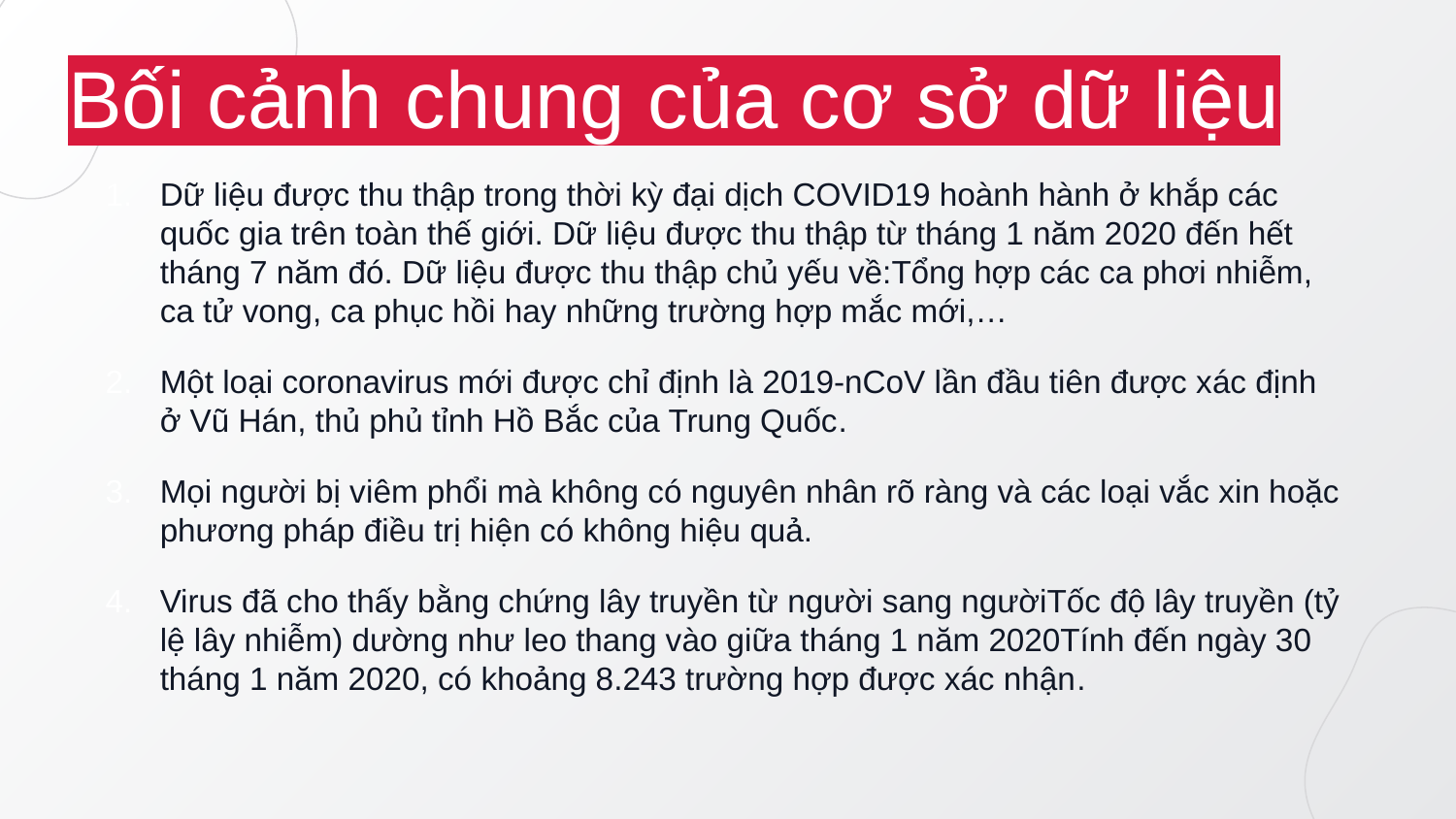

# Bối cảnh chung của cơ sở dữ liệu
Dữ liệu được thu thập trong thời kỳ đại dịch COVID19 hoành hành ở khắp các quốc gia trên toàn thế giới. Dữ liệu được thu thập từ tháng 1 năm 2020 đến hết tháng 7 năm đó. Dữ liệu được thu thập chủ yếu về:Tổng hợp các ca phơi nhiễm, ca tử vong, ca phục hồi hay những trường hợp mắc mới,…
Một loại coronavirus mới được chỉ định là 2019-nCoV lần đầu tiên được xác định ở Vũ Hán, thủ phủ tỉnh Hồ Bắc của Trung Quốc.
Mọi người bị viêm phổi mà không có nguyên nhân rõ ràng và các loại vắc xin hoặc phương pháp điều trị hiện có không hiệu quả.
Virus đã cho thấy bằng chứng lây truyền từ người sang ngườiTốc độ lây truyền (tỷ lệ lây nhiễm) dường như leo thang vào giữa tháng 1 năm 2020Tính đến ngày 30 tháng 1 năm 2020, có khoảng 8.243 trường hợp được xác nhận.